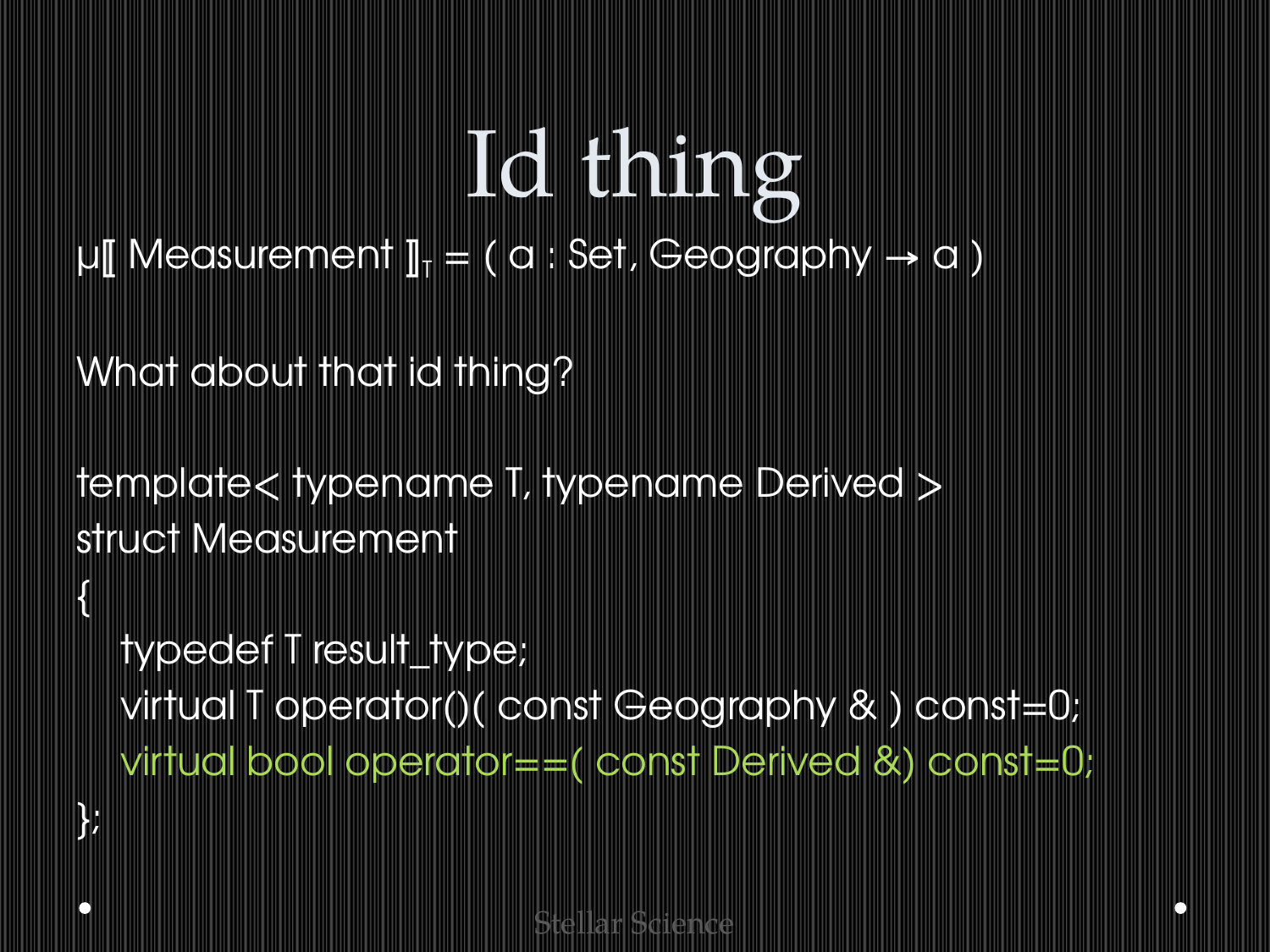

# Id thing
μ⟦ Measurement ⟧T = ( a : Set, Geography → a )

What about that id thing?

template< typename T, typename Derived >
struct Measurement
{
    typedef T result_type;
    virtual T operator()( const Geography & ) const=0;
    virtual bool operator==( const Derived &) const=0;
};

Stellar Science